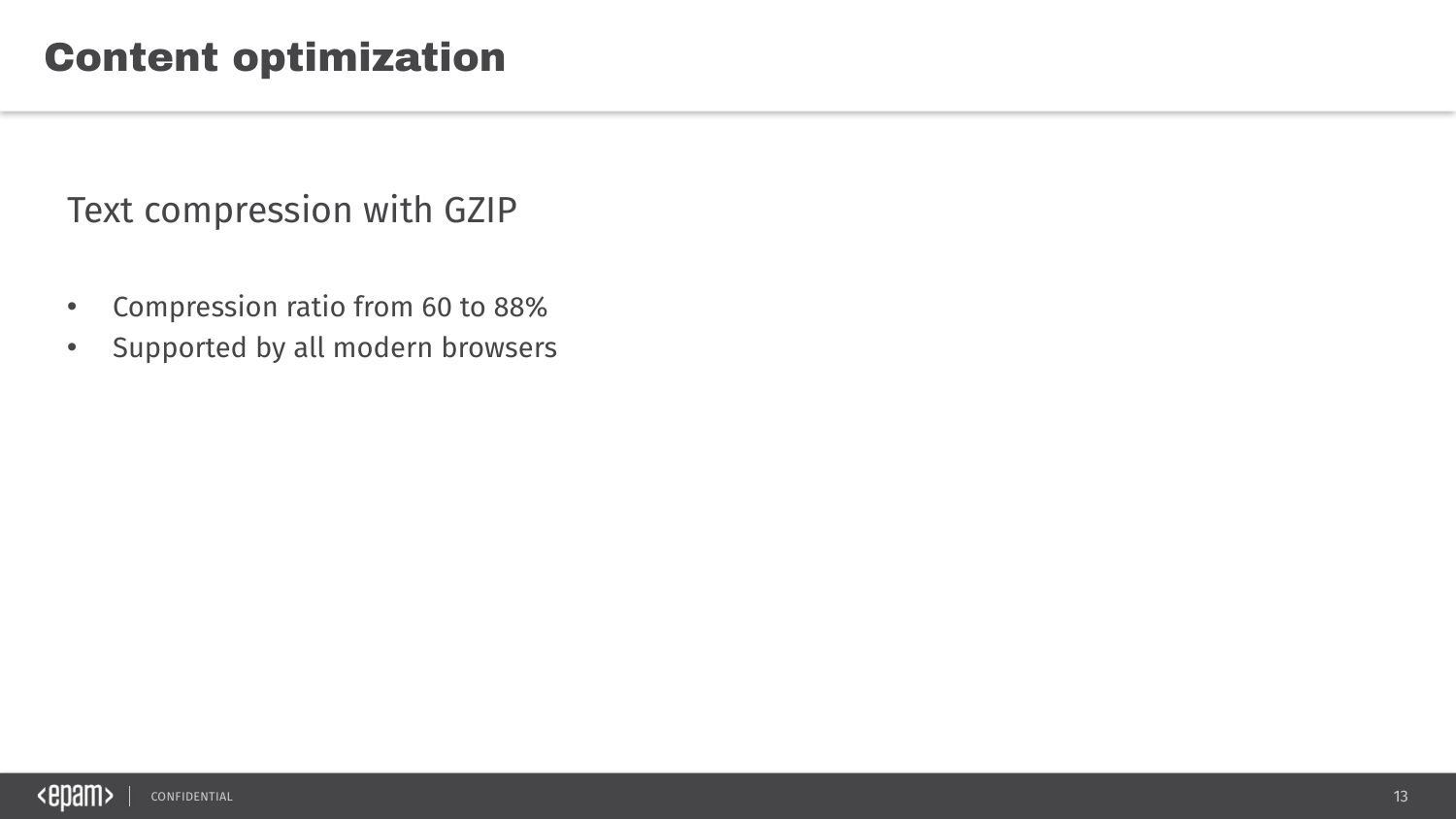

Content optimization
Text compression with GZIP

Compression ratio from 60 to 88%
Supported by all modern browsers